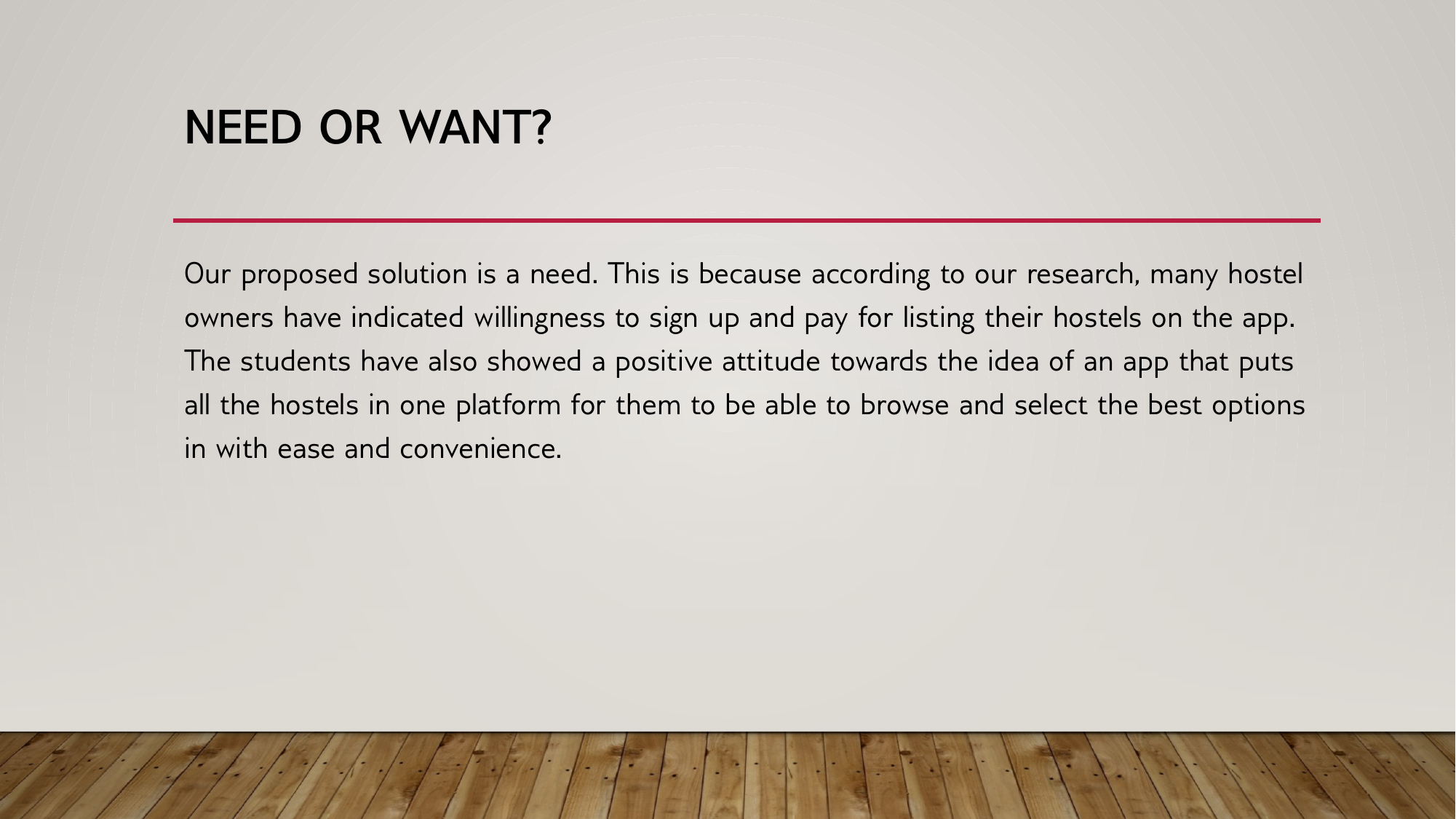

# Need or want?
Our proposed solution is a need. This is because according to our research, many hostel owners have indicated willingness to sign up and pay for listing their hostels on the app. The students have also showed a positive attitude towards the idea of an app that puts all the hostels in one platform for them to be able to browse and select the best options in with ease and convenience.